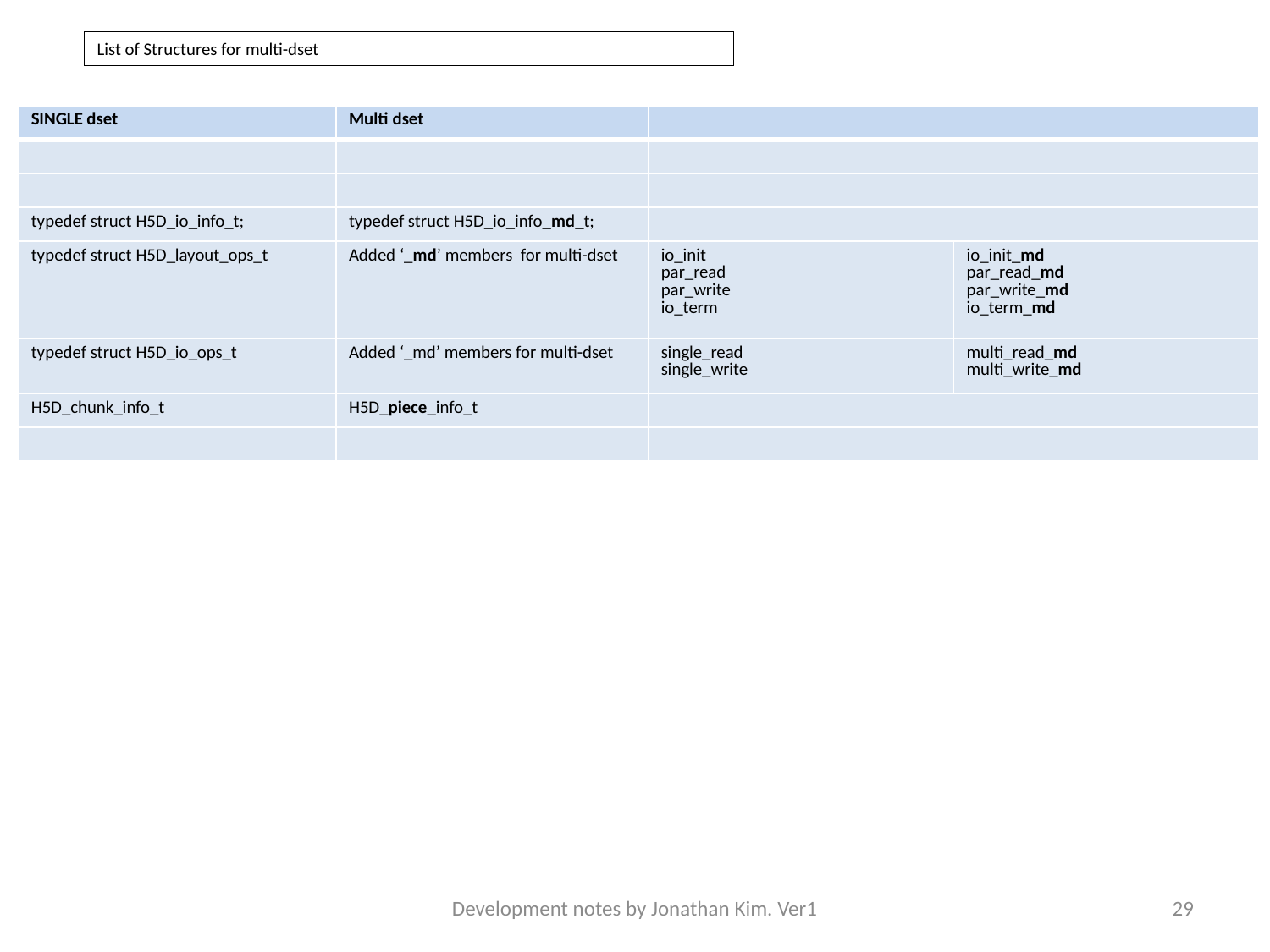

List of Structures for multi-dset
| SINGLE dset | Multi dset |  |  |
| --- | --- | --- | --- |
|  |  |  |  |
|  |  |  |  |
| typedef struct H5D\_io\_info\_t; | typedef struct H5D\_io\_info\_md\_t; |  |  |
| typedef struct H5D\_layout\_ops\_t | Added ‘\_md’ members for multi-dset | io\_init par\_read par\_write io\_term | io\_init\_md par\_read\_md par\_write\_md io\_term\_md |
| typedef struct H5D\_io\_ops\_t | Added ‘\_md’ members for multi-dset | single\_read single\_write | multi\_read\_md multi\_write\_md |
| H5D\_chunk\_info\_t | H5D\_piece\_info\_t |  |  |
|  |  |  |  |
Development notes by Jonathan Kim. Ver1
29